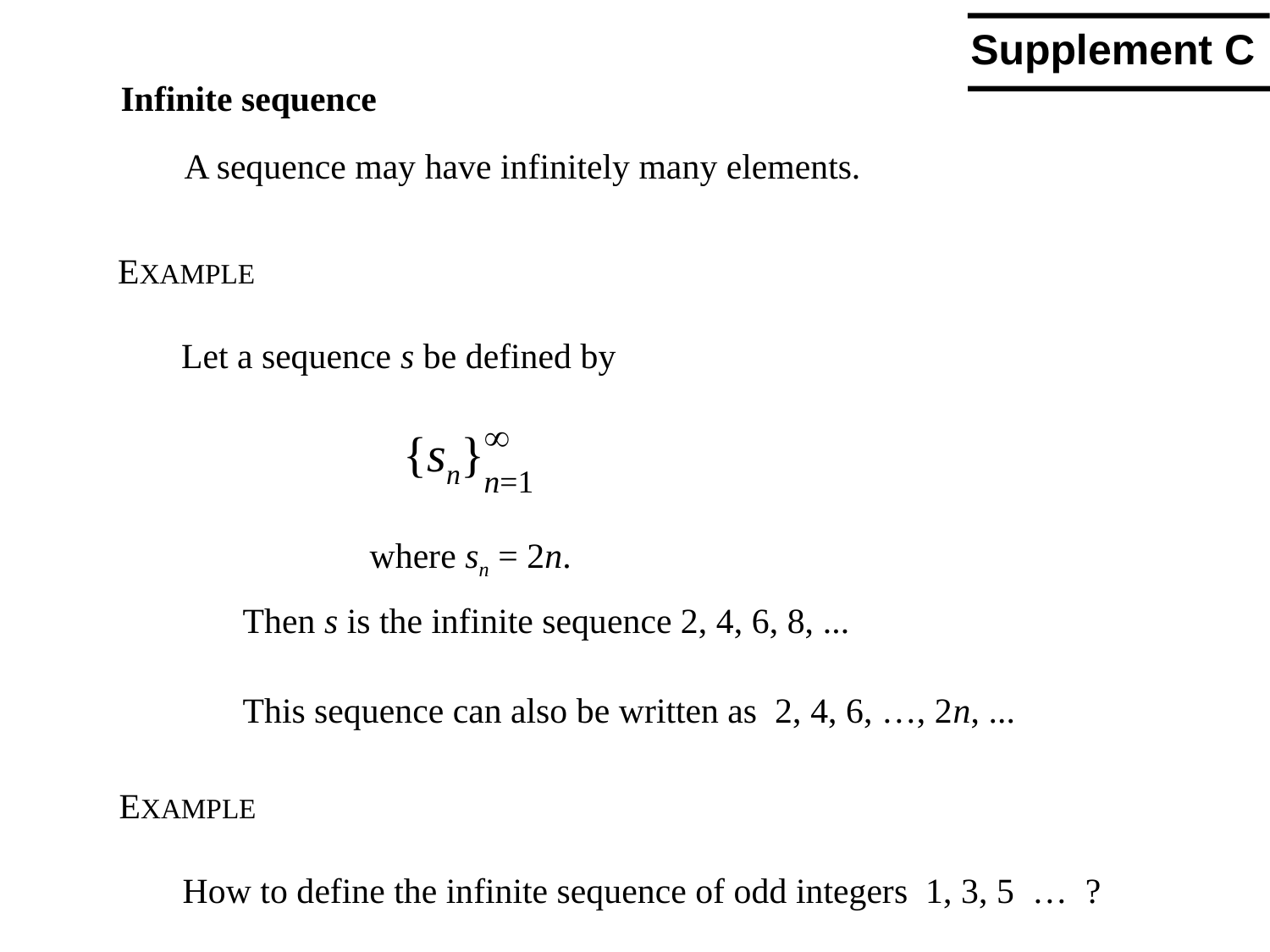

Supplement C
Infinite sequence

A sequence may have infinitely many elements.

EXAMPLE

Let a sequence s be defined by
∞
{sn}
n=1

	where sn = 2n.
Then s is the infinite sequence 2, 4, 6, 8, ...
This sequence can also be written as  2, 4, 6, …, 2n, ...
EXAMPLE

How to define the infinite sequence of odd integers  1, 3, 5  …  ?